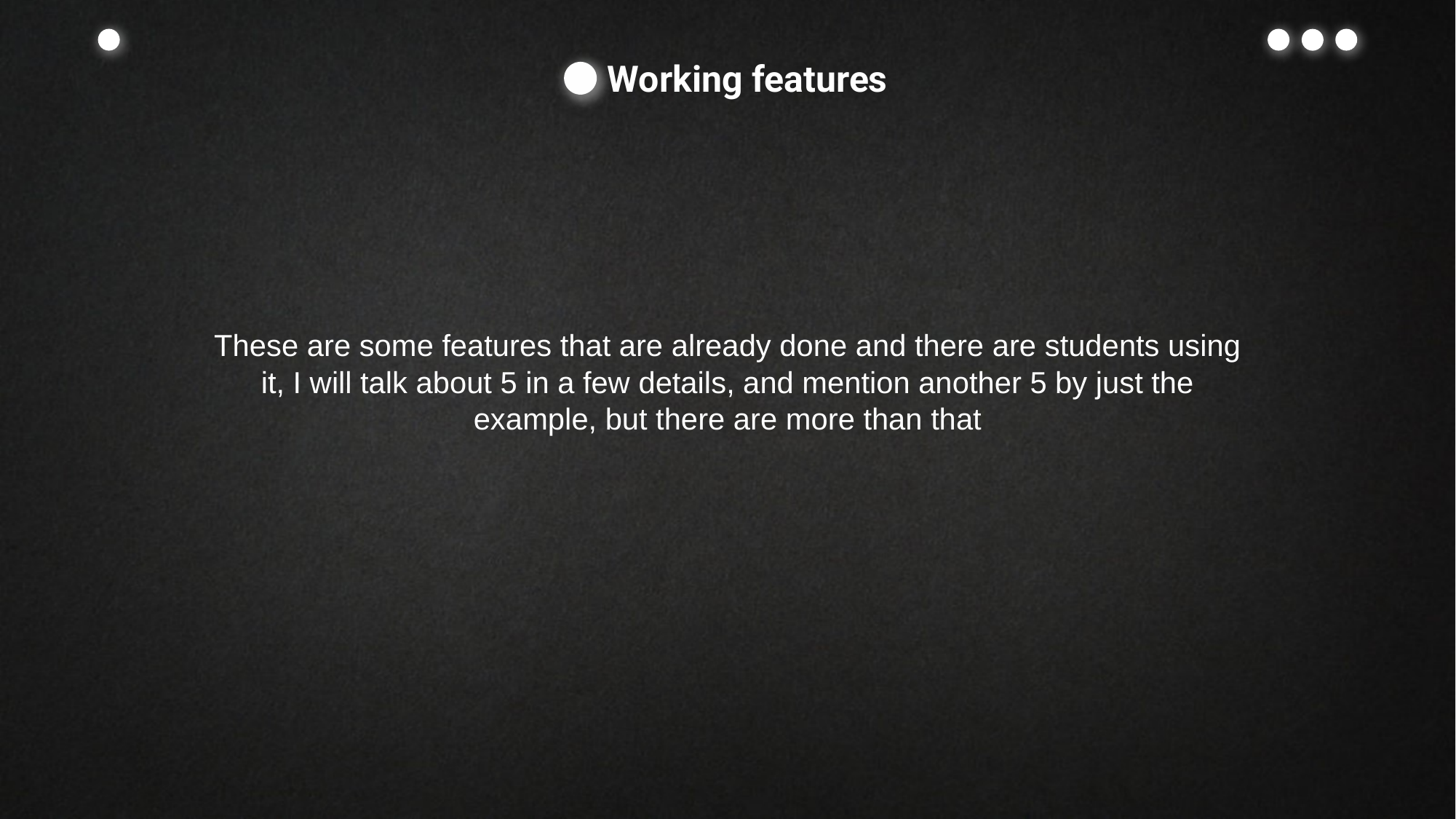

Working features

These are some features that are already done and there are students using it, I will talk about 5 in a few details, and mention another 5 by just the example, but there are more than that